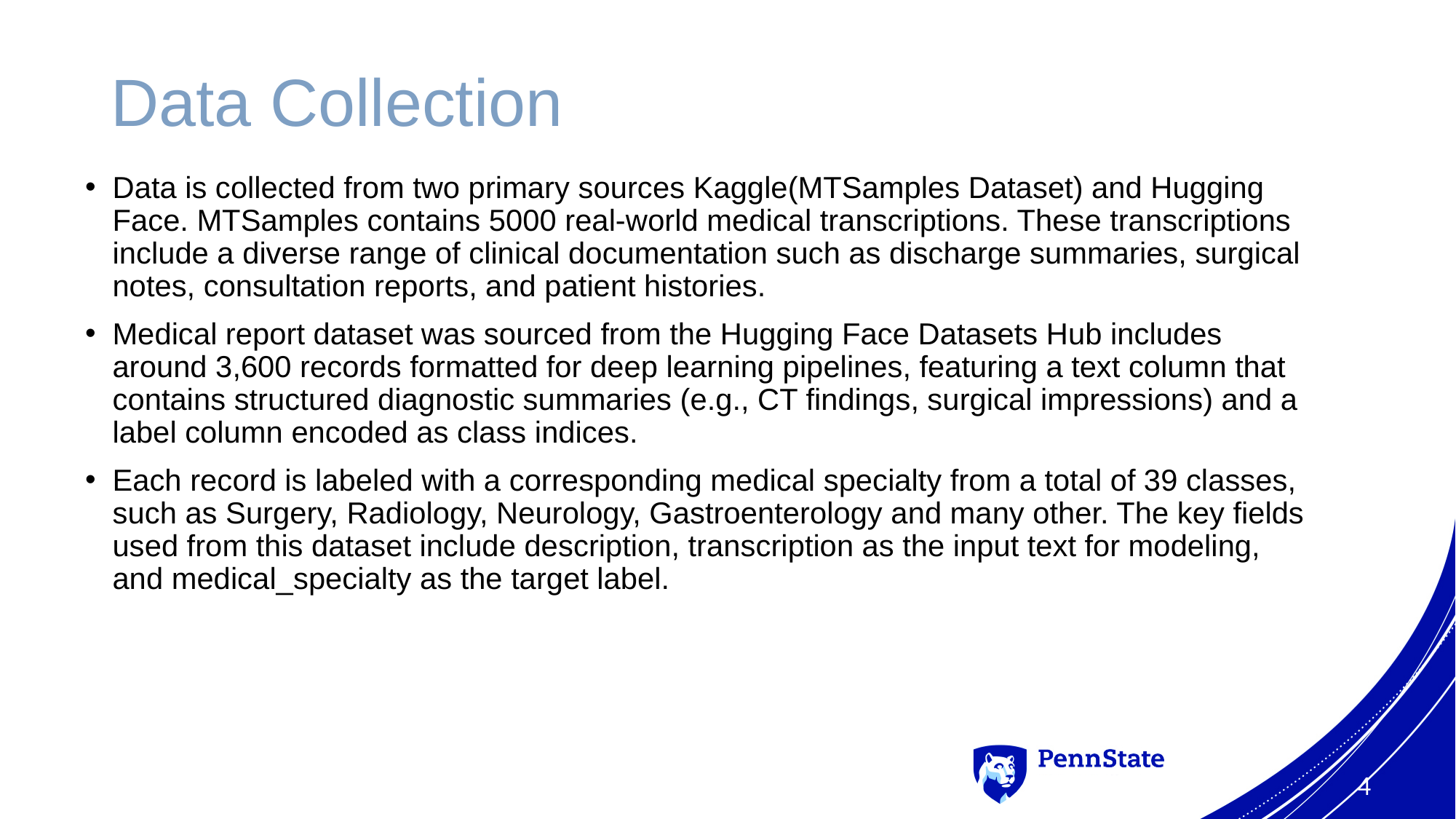

# Data Collection
Data is collected from two primary sources Kaggle(MTSamples Dataset) and Hugging Face. MTSamples contains 5000 real-world medical transcriptions. These transcriptions include a diverse range of clinical documentation such as discharge summaries, surgical notes, consultation reports, and patient histories.
Medical report dataset was sourced from the Hugging Face Datasets Hub includes around 3,600 records formatted for deep learning pipelines, featuring a text column that contains structured diagnostic summaries (e.g., CT findings, surgical impressions) and a label column encoded as class indices.
Each record is labeled with a corresponding medical specialty from a total of 39 classes, such as Surgery, Radiology, Neurology, Gastroenterology and many other. The key fields used from this dataset include description, transcription as the input text for modeling, and medical_specialty as the target label.